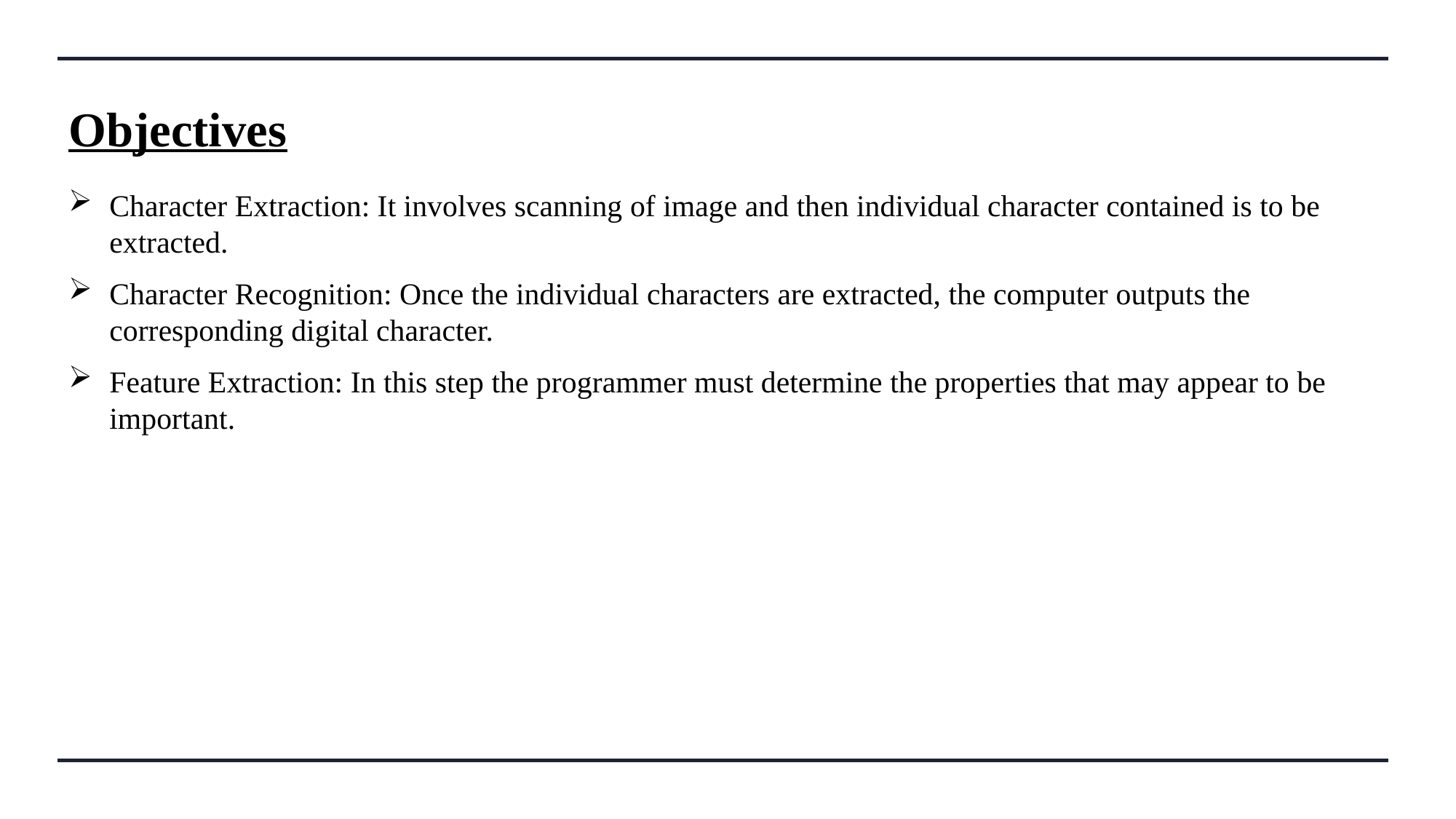

# Objectives
Character Extraction: It involves scanning of image and then individual character contained is to be extracted.
Character Recognition: Once the individual characters are extracted, the computer outputs the corresponding digital character.
Feature Extraction: In this step the programmer must determine the properties that may appear to be important.